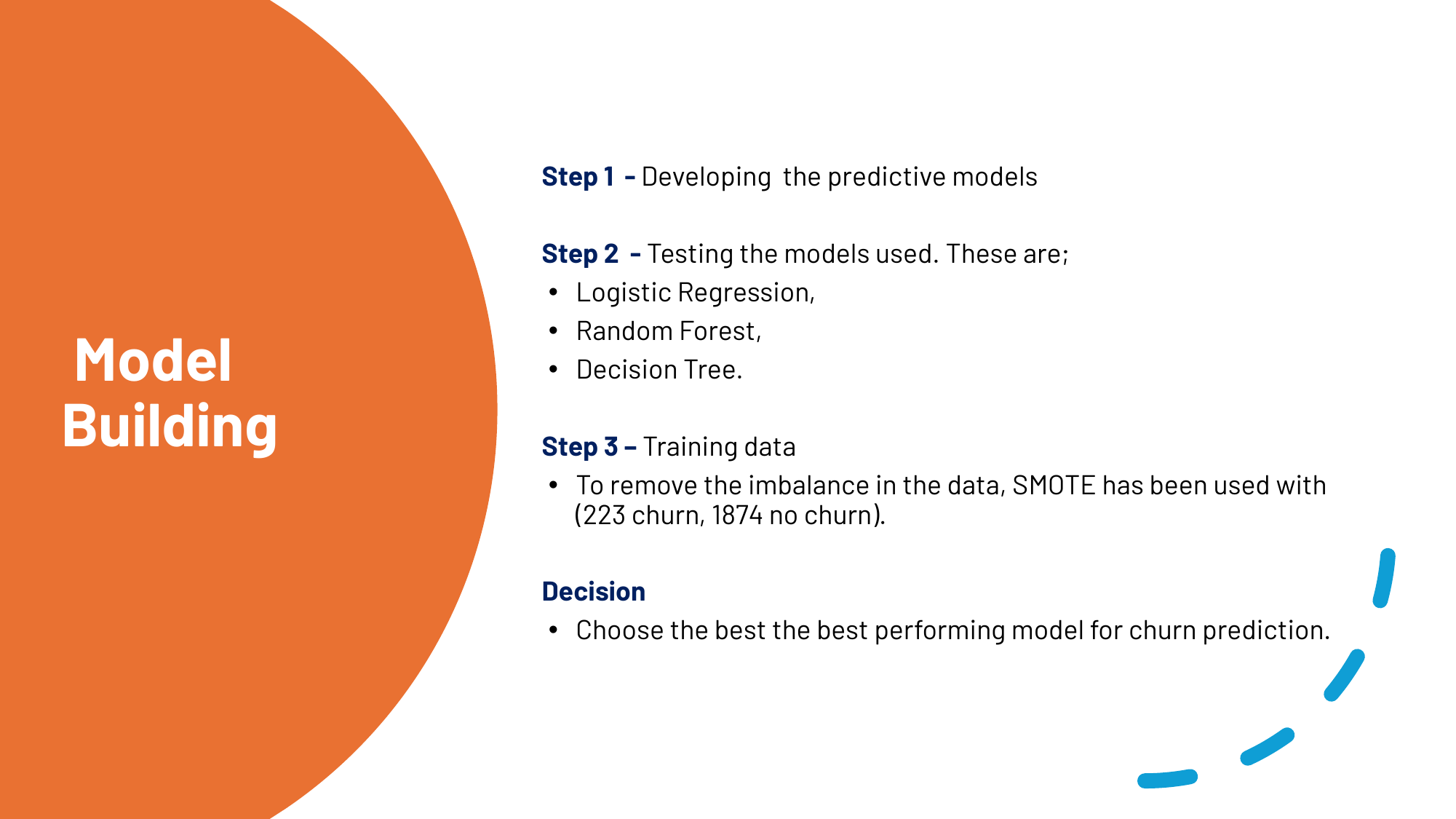

Step 1  - Developing  the predictive models

Step 2  - Testing the models used. These are;
Logistic Regression,
Random Forest,
Decision Tree.

Step 3 – Training data
To remove the imbalance in the data, SMOTE has been used with (223 churn, 1874 no churn).

Decision
Choose the best the best performing model for churn prediction.
 Model Building